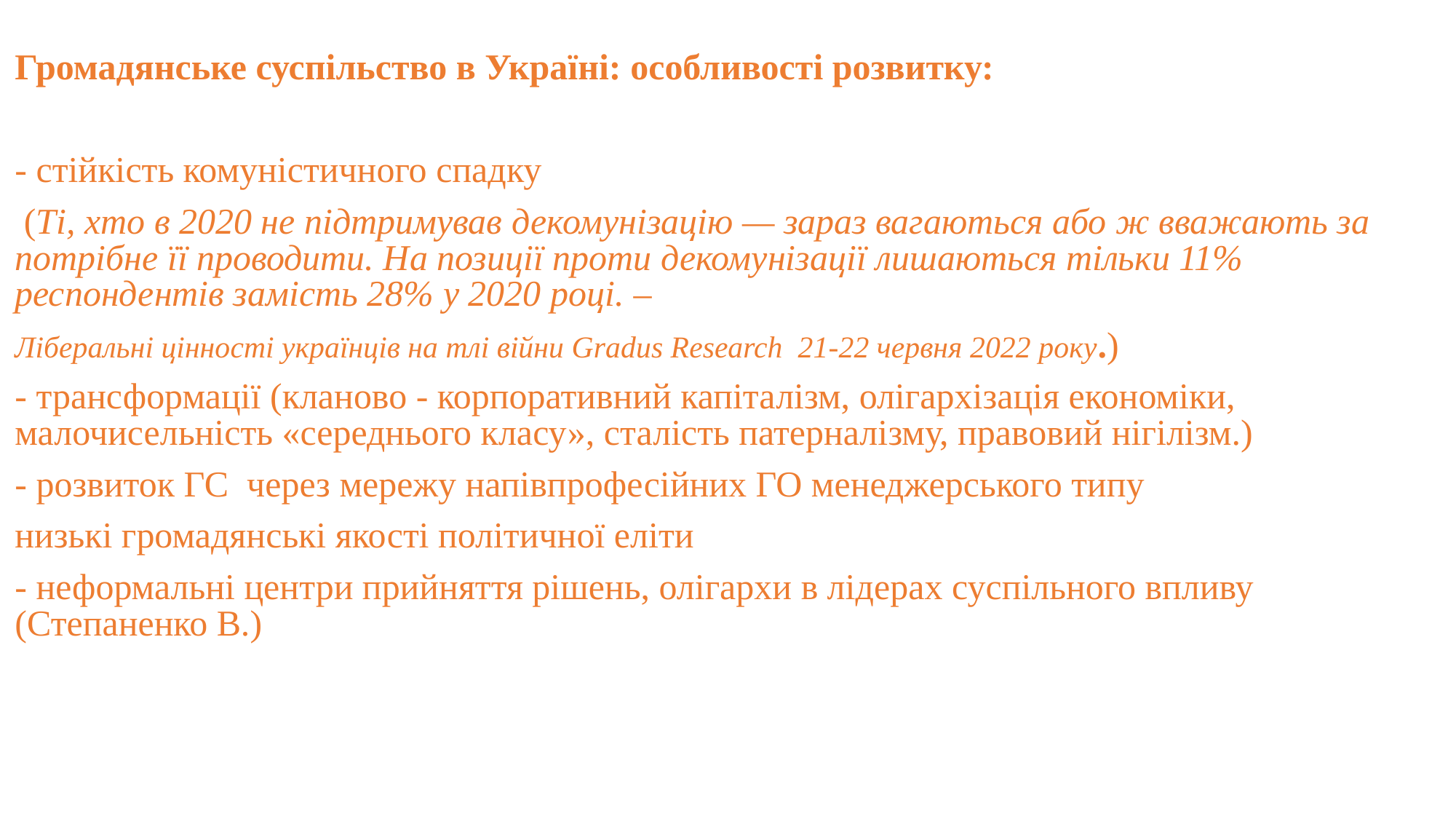

Громадянське суспільство в Україні: особливості розвитку:

- стійкість комуністичного спадку
 (Ті, хто в 2020 не підтримував декомунізацію — зараз вагаються або ж вважають за потрібне її проводити. На позиції проти декомунізації лишаються тільки 11% респондентів замість 28% у 2020 році. –
Ліберальні цінності українців на тлі війни Gradus Research  21-22 червня 2022 року.)
- трансформації (кланово - корпоративний капіталізм, олігархізація економіки, малочисельність «середнього класу», сталість патерналізму, правовий нігілізм.)
- розвиток ГС  через мережу напівпрофесійних ГО менеджерського типу
низькі громадянські якості політичної еліти
- неформальні центри прийняття рішень, олігархи в лідерах суспільного впливу (Степаненко В.)